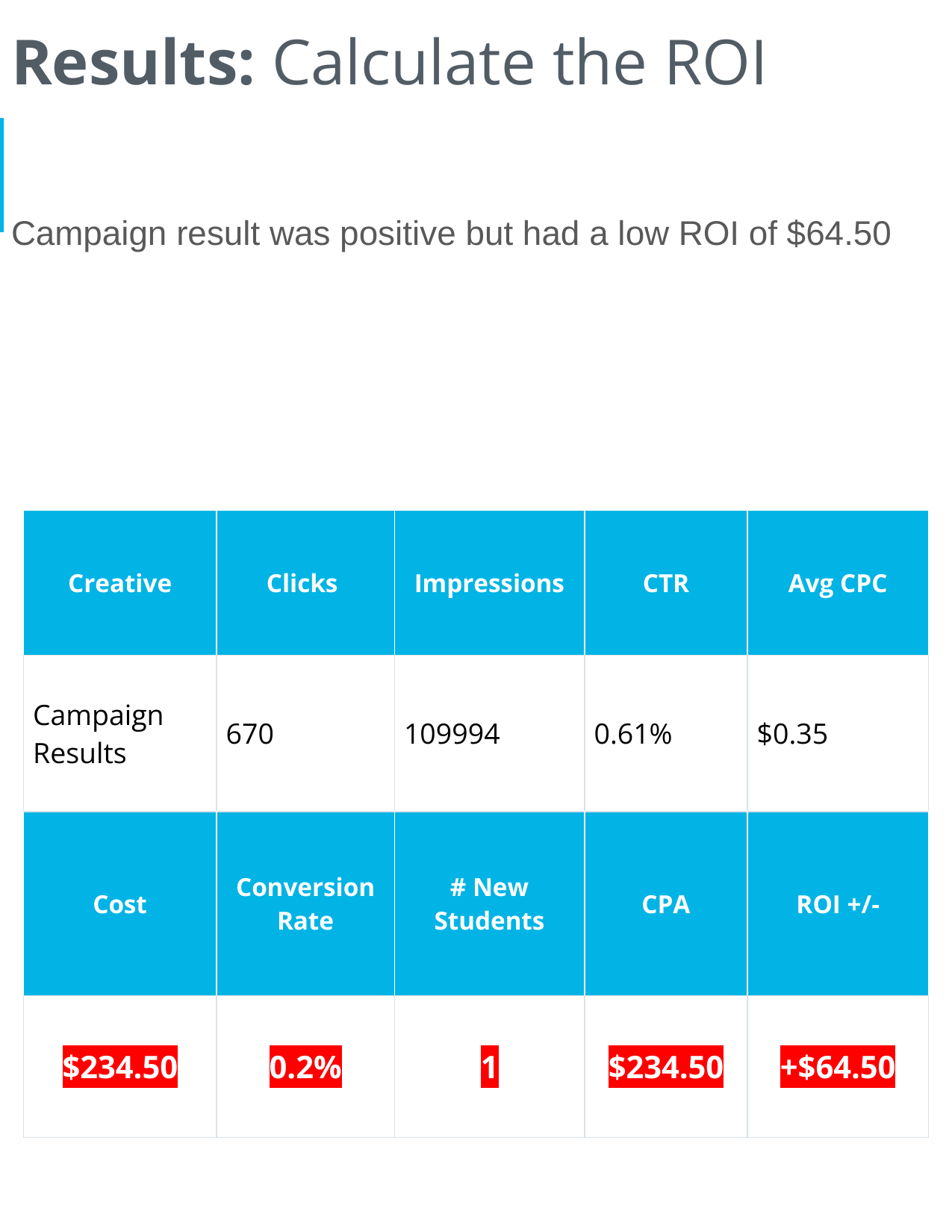

# Results: Calculate the ROI

Campaign result was positive but had a low ROI of $64.50
| Creative | Clicks | Impressions | CTR | Avg CPC |
| --- | --- | --- | --- | --- |
| Campaign Results | 670 | 109994 | 0.61% | $0.35 |
| Cost | Conversion Rate | # New Students | CPA | ROI +/- |
| $234.50 | 0.2% | 1 | $234.50 | +$64.50 |